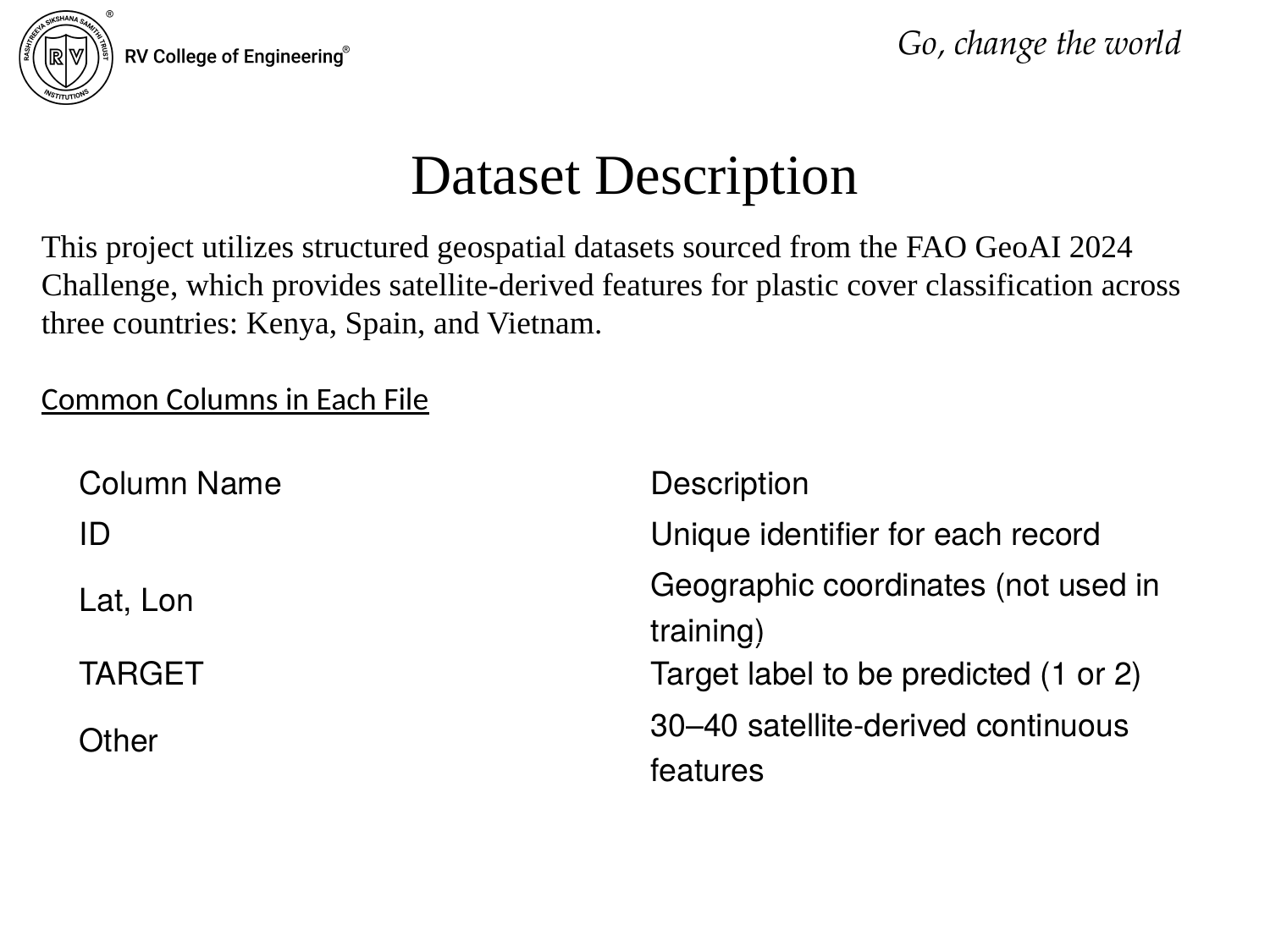

# Dataset Description
This project utilizes structured geospatial datasets sourced from the FAO GeoAI 2024 Challenge, which provides satellite-derived features for plastic cover classification across three countries: Kenya, Spain, and Vietnam.

Common Columns in Each File

| Column Name | Description |
| --- | --- |
| ID | Unique identifier for each record |
| Lat, Lon | Geographic coordinates (not used in training) |
| TARGET | Target label to be predicted (1 or 2) |
| Other | 30–40 satellite-derived continuous features |